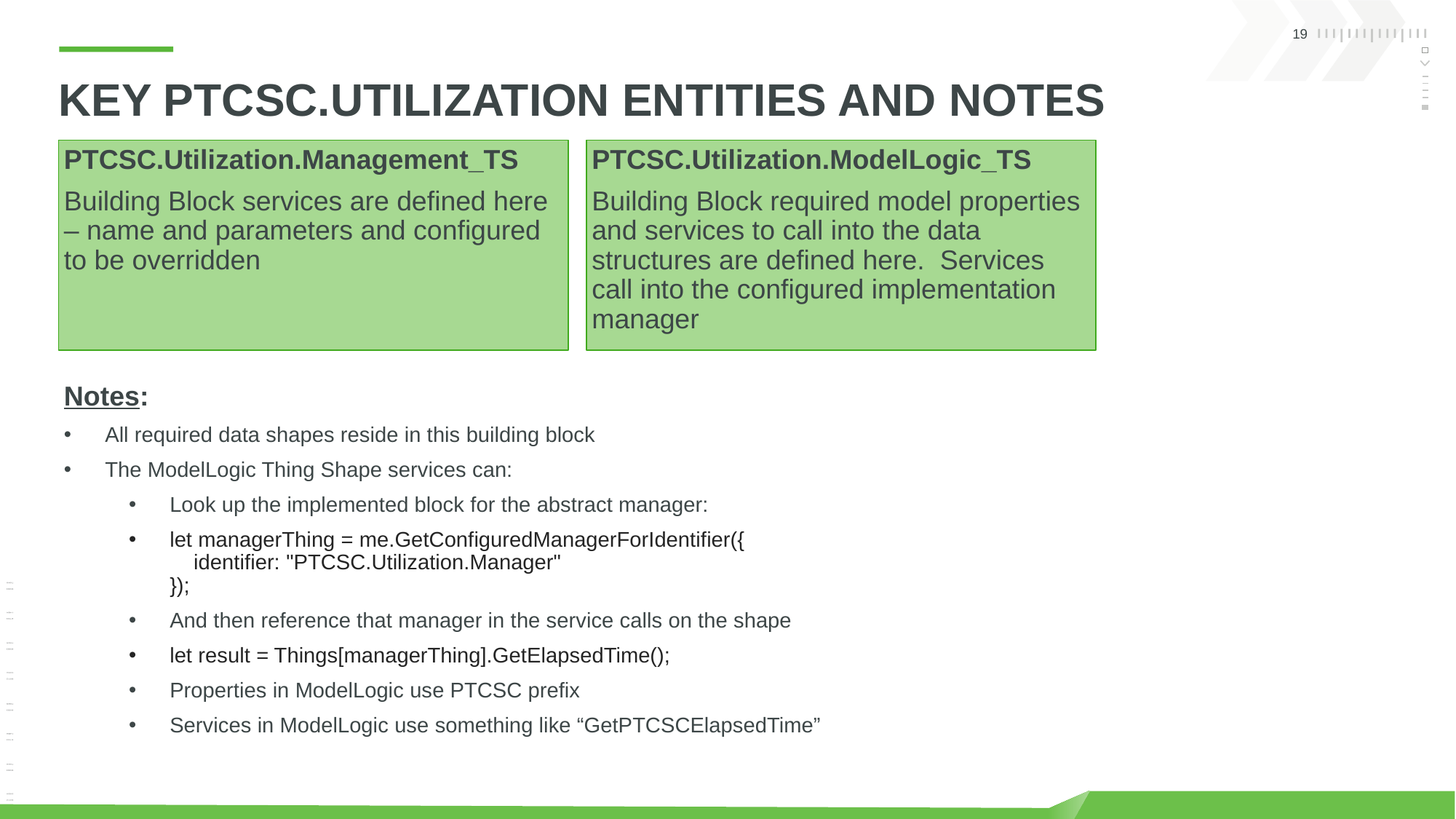

# KEY PTCSC.Utilization ENTITIES and Notes
PTCSC.Utilization.Management_TS
Building Block services are defined here – name and parameters and configured to be overridden
PTCSC.Utilization.ModelLogic_TS
Building Block required model properties and services to call into the data structures are defined here.  Services call into the configured implementation manager
Notes:
All required data shapes reside in this building block
The ModelLogic Thing Shape services can:
Look up the implemented block for the abstract manager:
let managerThing = me.GetConfiguredManagerForIdentifier({
    identifier: "PTCSC.Utilization.Manager"
});
And then reference that manager in the service calls on the shape
let result = Things[managerThing].GetElapsedTime();
Properties in ModelLogic use PTCSC prefix
Services in ModelLogic use something like “GetPTCSCElapsedTime”